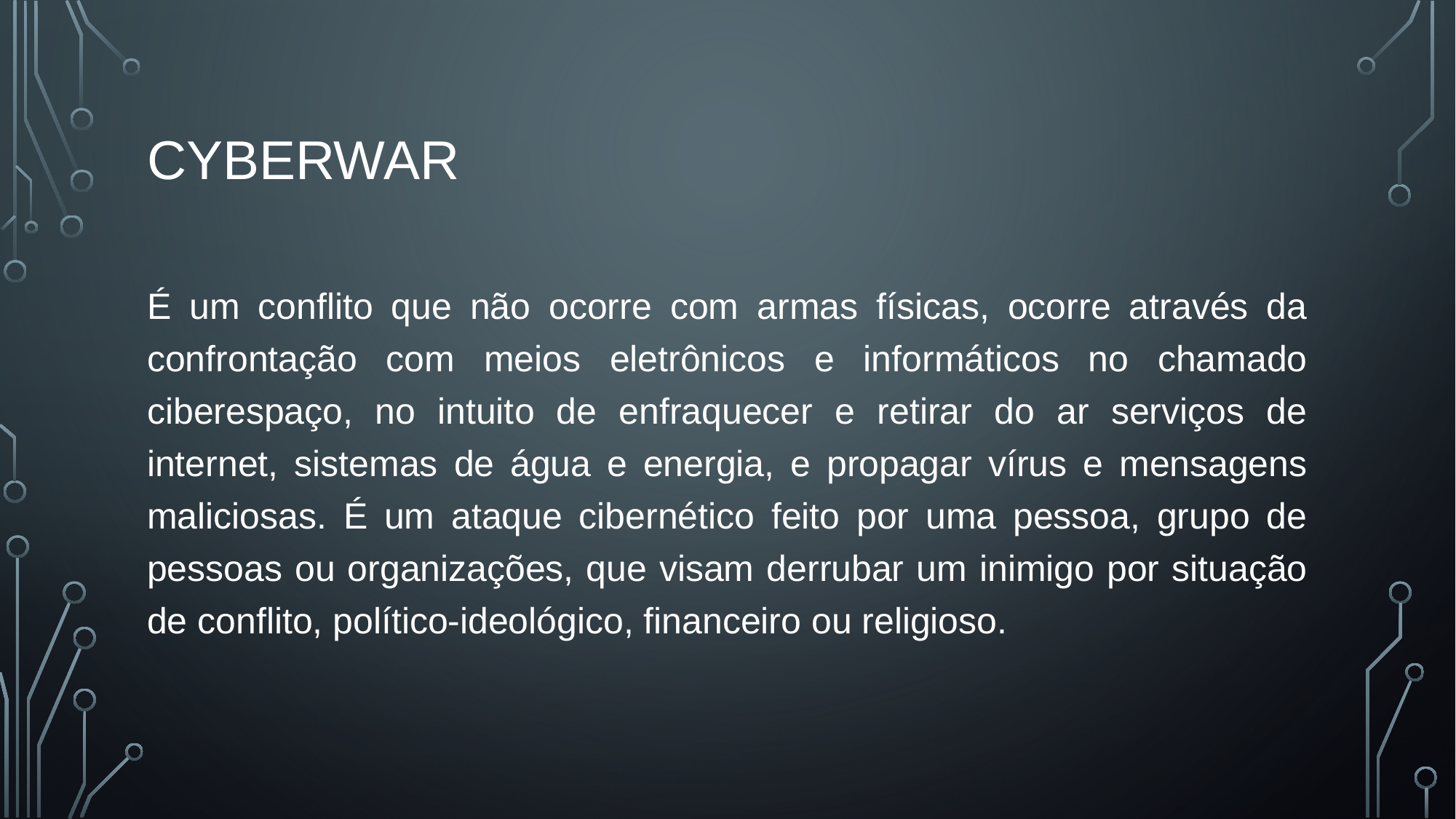

# cyberwar
É um conflito que não ocorre com armas físicas, ocorre através da confrontação com meios eletrônicos e informáticos no chamado ciberespaço, no intuito de enfraquecer e retirar do ar serviços de internet, sistemas de água e energia, e propagar vírus e mensagens maliciosas. É um ataque cibernético feito por uma pessoa, grupo de pessoas ou organizações, que visam derrubar um inimigo por situação de conflito, político-ideológico, financeiro ou religioso.